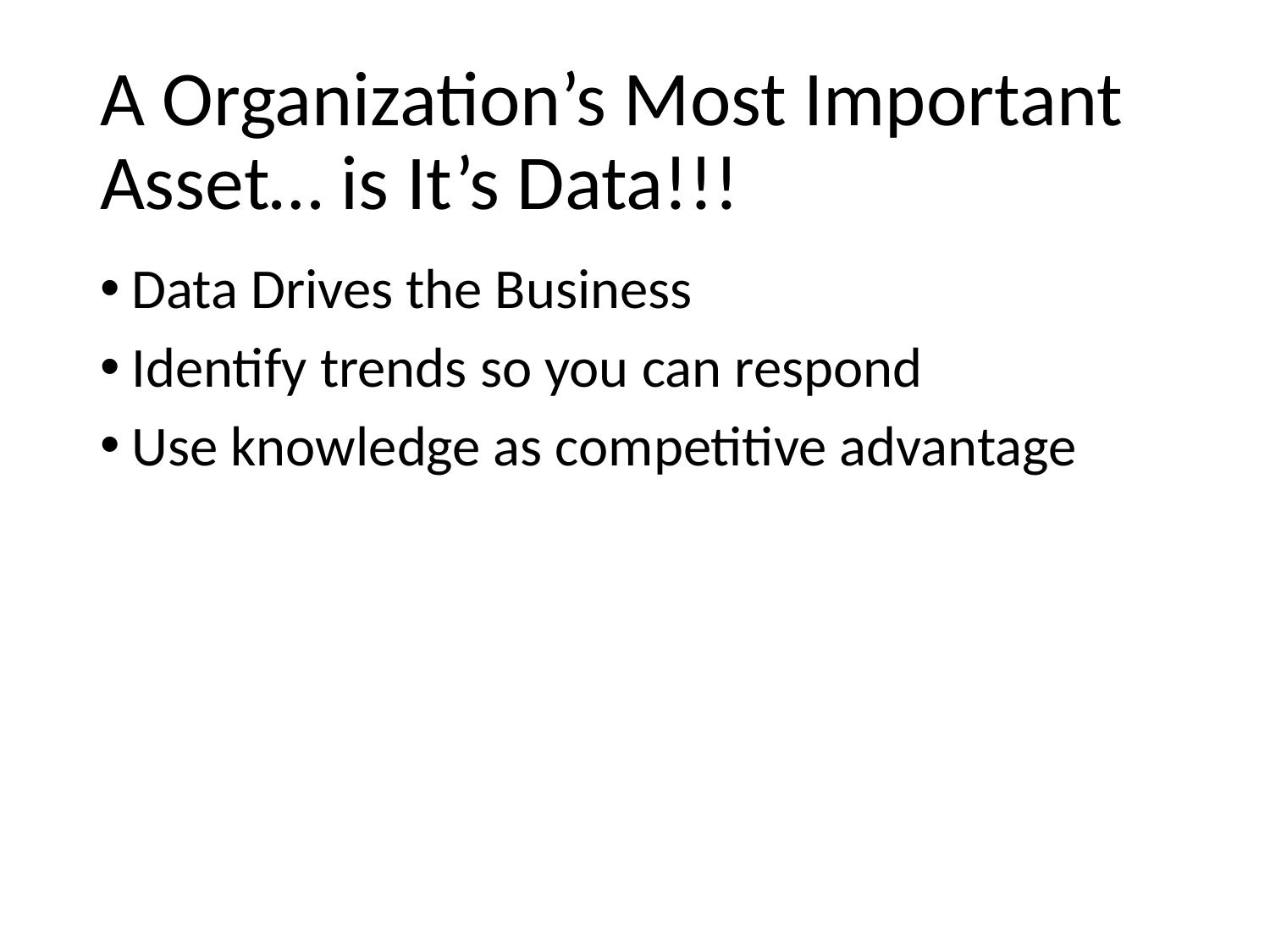

# A Organization’s Most Important Asset… is It’s Data!!!
Data Drives the Business
Identify trends so you can respond
Use knowledge as competitive advantage